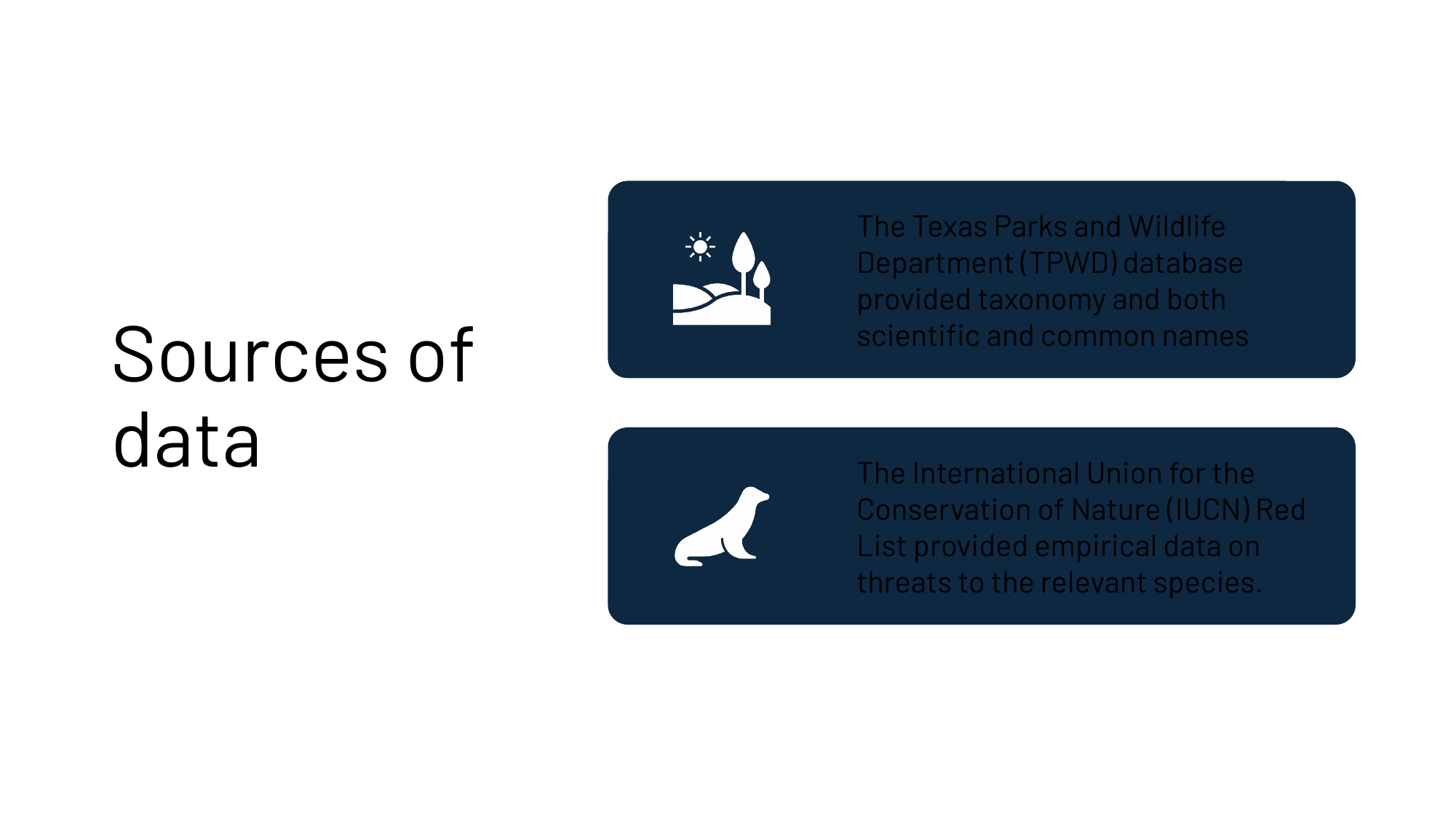

# Sources of data
The Texas Parks and Wildlife Department (TPWD) database provided taxonomy and both scientific and common names
The International Union for the Conservation of Nature (IUCN) Red List provided empirical data on threats to the relevant species.